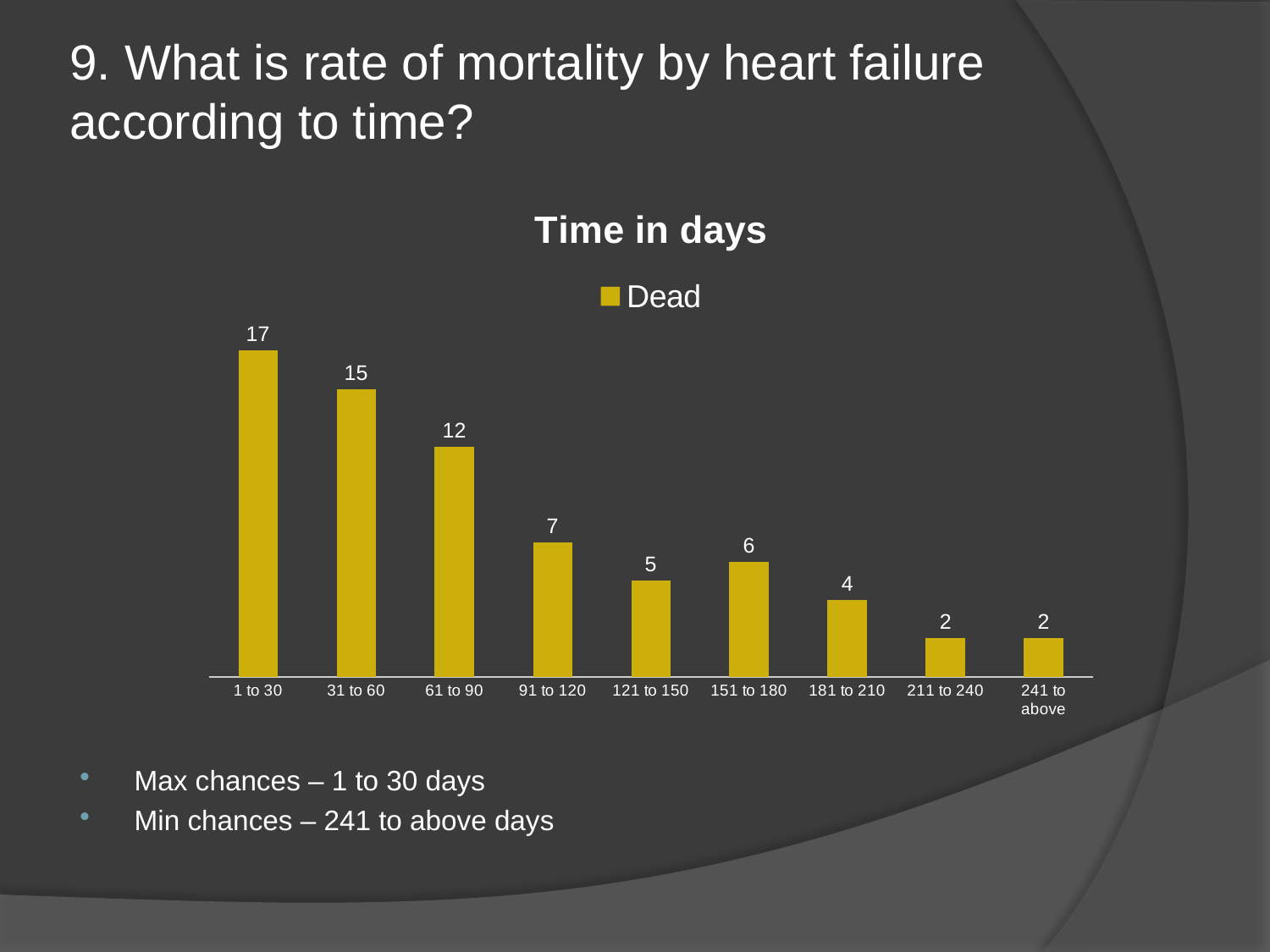

# 9. What is rate of mortality by heart failure according to time?

Max chances – 1 to 30 days
Min chances – 241 to above days

### Chart: Time in days

| Category | Dead |
|---|---|
| 1 to 30 | 17.0 |
| 31 to 60 | 15.0 |
| 61 to 90 | 12.0 |
| 91 to 120 | 7.0 |
| 121 to 150 | 5.0 |
| 151 to 180 | 6.0 |
| 181 to 210 | 4.0 |
| 211 to 240 | 2.0 |
| 241 to above | 2.0 |